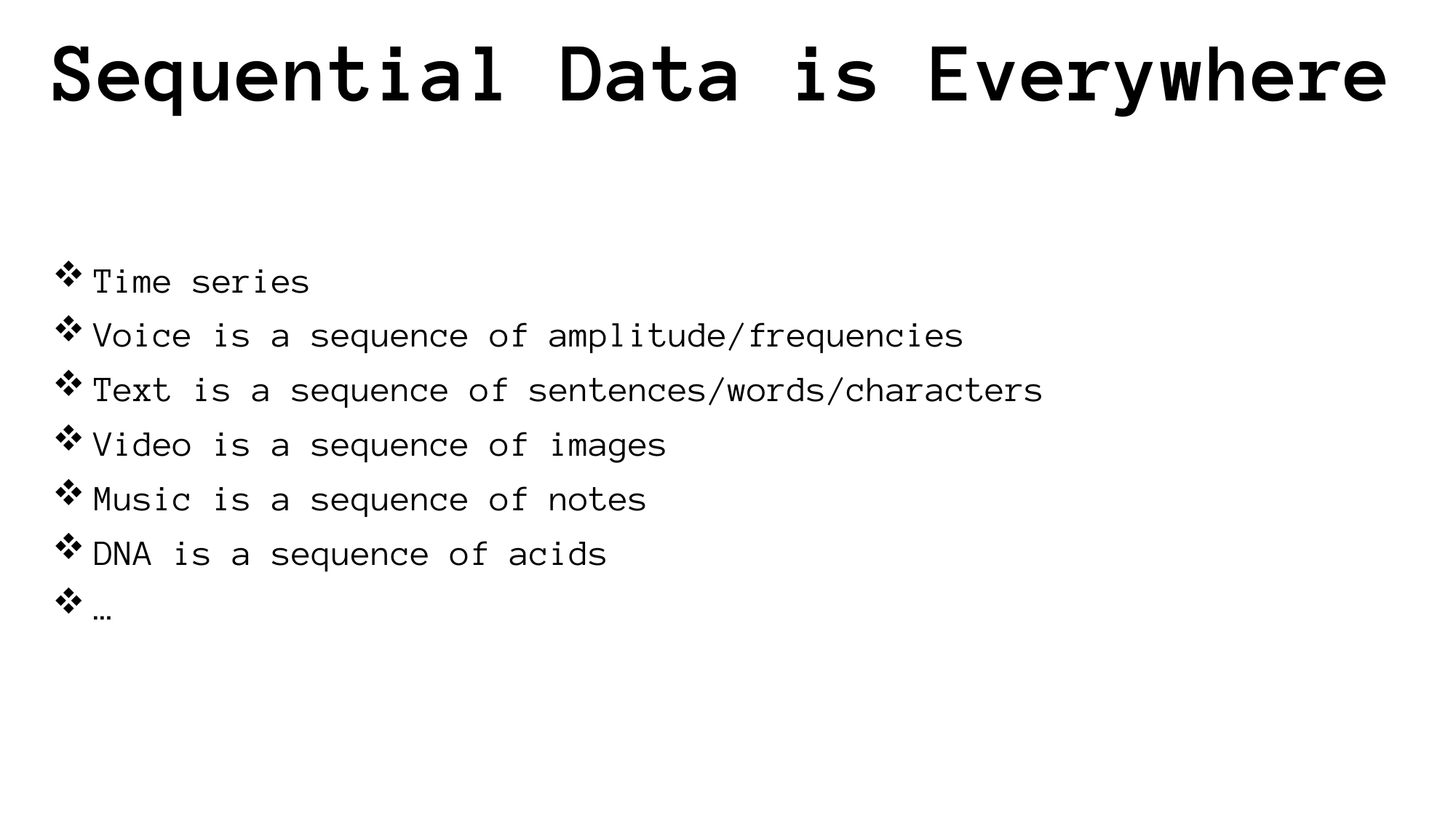

# Sequential Data is Everywhere
Time series
Voice is a sequence of amplitude/frequencies
Text is a sequence of sentences/words/characters
Video is a sequence of images
Music is a sequence of notes
DNA is a sequence of acids
…